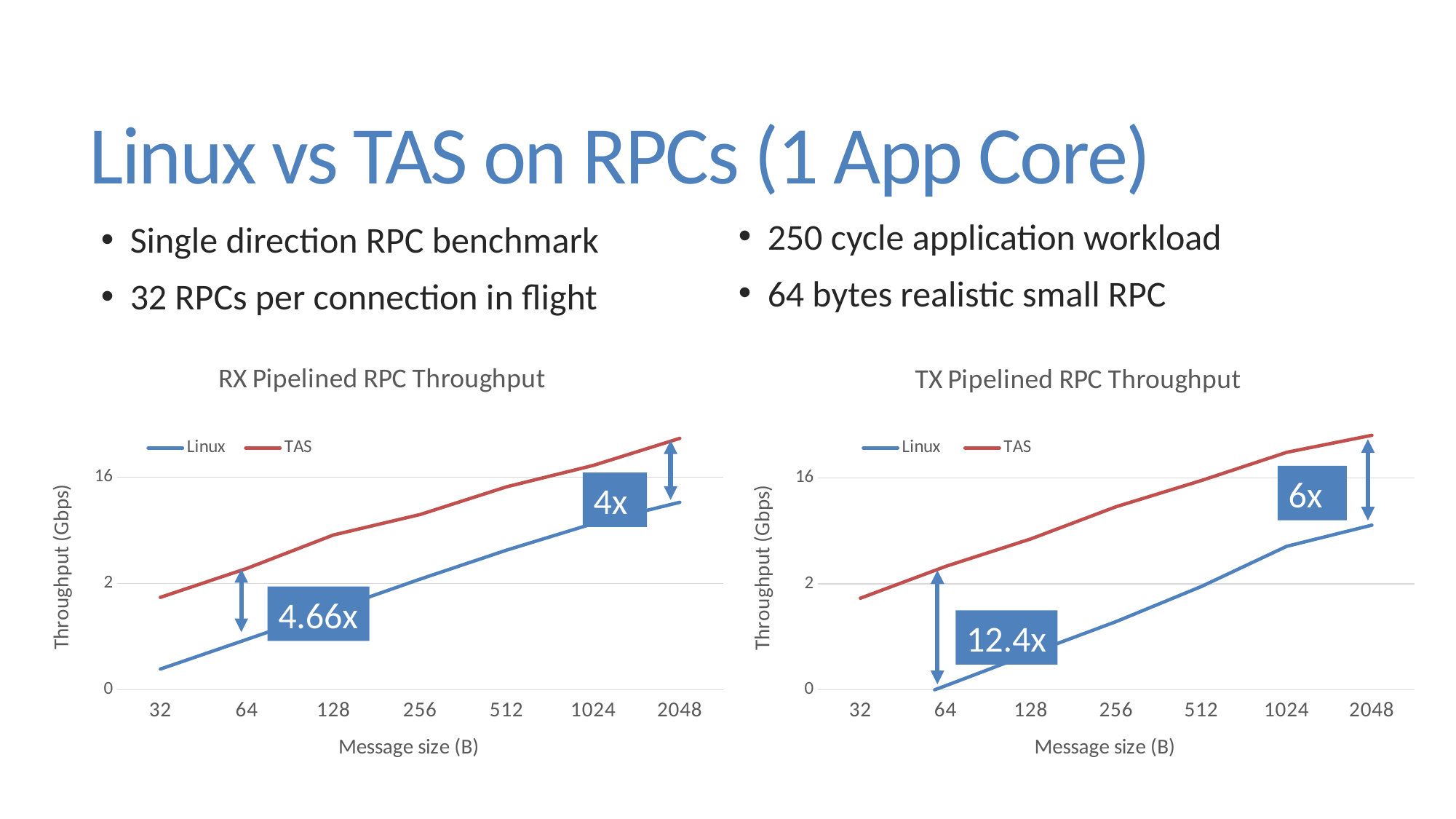

# Linux vs TAS on RPCs (1 App Core)
  250 cycle application workload
  64 bytes realistic small RPC

  Single direction RPC benchmark
  32 RPCs per connection in flight

### Chart: RX Pipelined RPC Throughput

| Category | Linux | TAS |
|---|---|---|
| 32 | 0.244 | 1.152 |
| 64 | 0.46399999999999997 | 2.16 |
| 128 | 0.8880000000000001 | 4.456 |
| 256 | 1.7120000000000002 | 6.936 |
| 512 | 3.208 | 12.64 |
| 1024 | 5.696000000000001 | 20.080000000000002 |
| 2048 | 9.040000000000001 | 36.080000000000005 |

### Chart: TX Pipelined RPC Throughput

| Category | Linux  | TAS |
|---|---|---|
| 32 | 0.0864 | 1.056 |
| 64 | 0.1704 | 2.112 |
| 128 | 0.34400000000000003 | 3.808 |
| 256 | 0.6872 | 7.664000000000001 |
| 512 | 1.4720000000000002 | 13.280000000000001 |
| 1024 | 3.5280000000000005 | 23.680000000000003 |
| 2048 | 5.5920000000000005 | 33.839999999999996 |
6x
4x
4.66x
12.4x